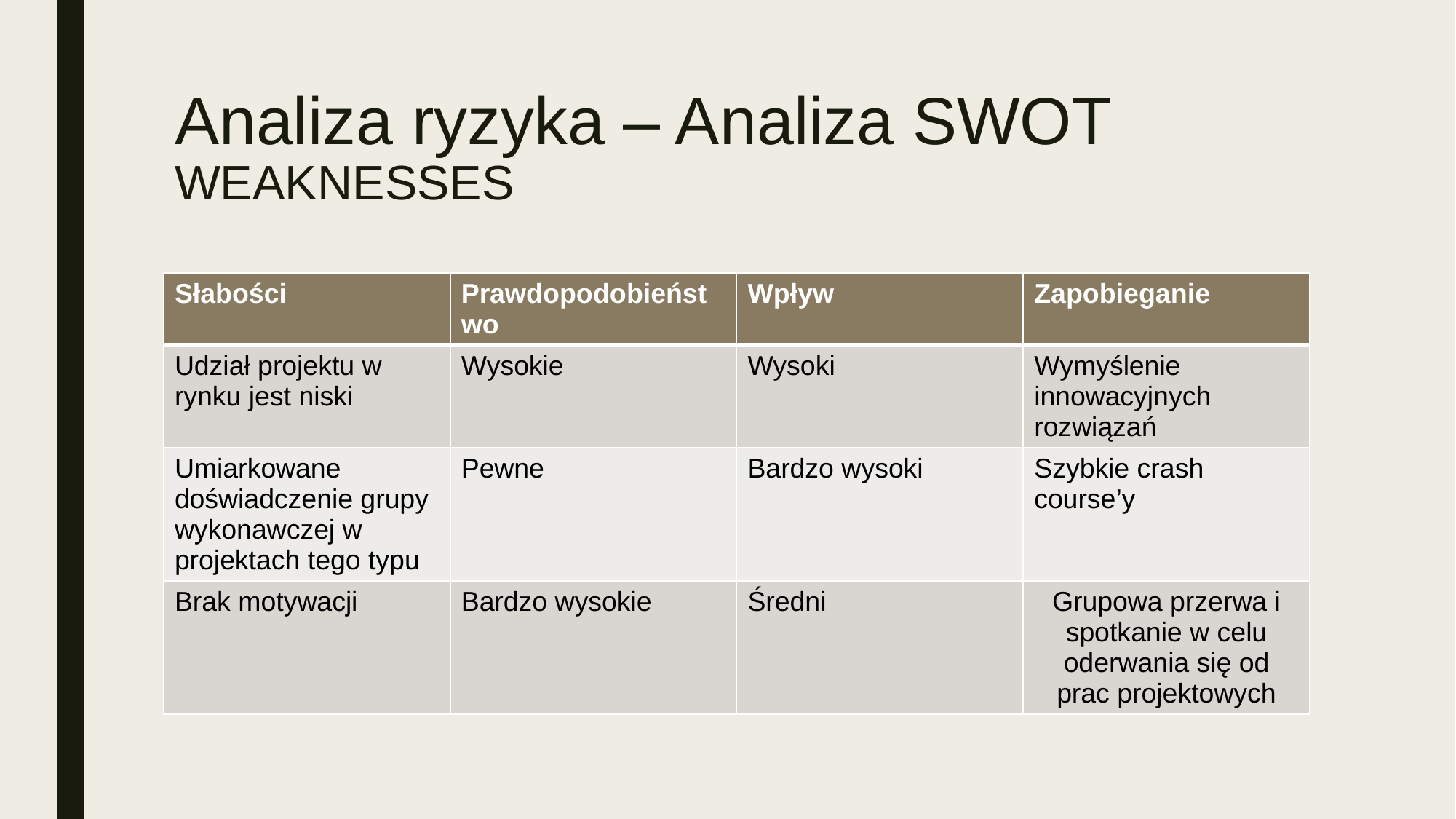

# Analiza ryzyka – Analiza SWOT WEAKNESSES
| Słabości | Prawdopodobieństwo | Wpływ | Zapobieganie |
| --- | --- | --- | --- |
| Udział projektu w rynku jest niski | Wysokie | Wysoki | Wymyślenie innowacyjnych rozwiązań |
| Umiarkowane doświadczenie grupy wykonawczej w projektach tego typu | Pewne | Bardzo wysoki | Szybkie crash course’y |
| Brak motywacji | Bardzo wysokie | Średni | Grupowa przerwa i spotkanie w celu oderwania się od prac projektowych |